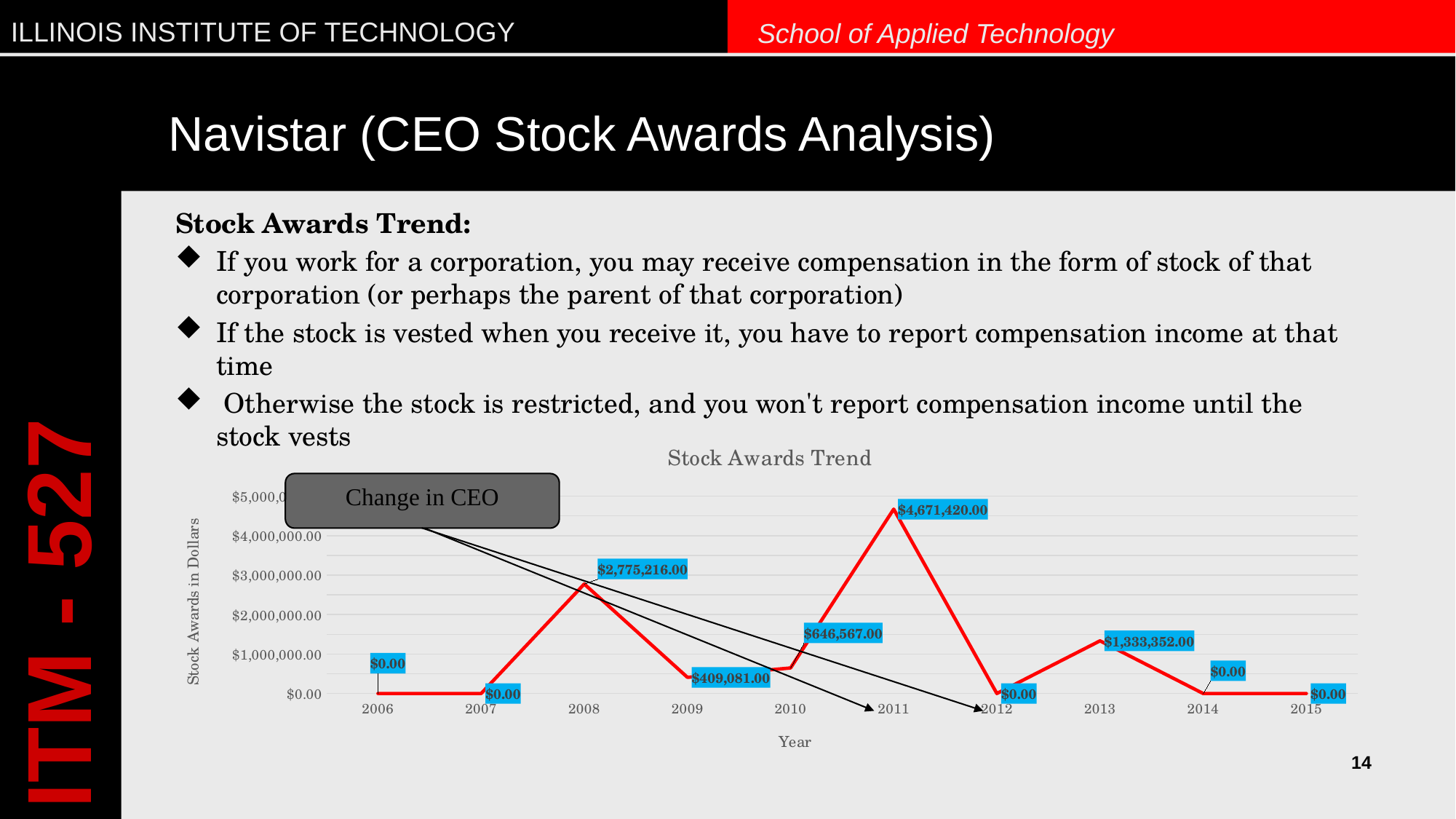

# Navistar (CEO Stock Awards Analysis)
Stock Awards Trend:
If you work for a corporation, you may receive compensation in the form of stock of that corporation (or perhaps the parent of that corporation)
If the stock is vested when you receive it, you have to report compensation income at that time
 Otherwise the stock is restricted, and you won't report compensation income until the stock vests

### Chart: Stock Awards Trend

| Category | Options Awards |
|---|---|
| 2006 | 0.0 |
| 2007 | 0.0 |
| 2008 | 2775216.0 |
| 2009 | 409081.0 |
| 2010 | 646567.0 |
| 2011 | 4671420.0 |
| 2012 | 0.0 |
| 2013 | 1333352.0 |
| 2014 | 0.0 |
| 2015 | 0.0 |
Change in CEO
14